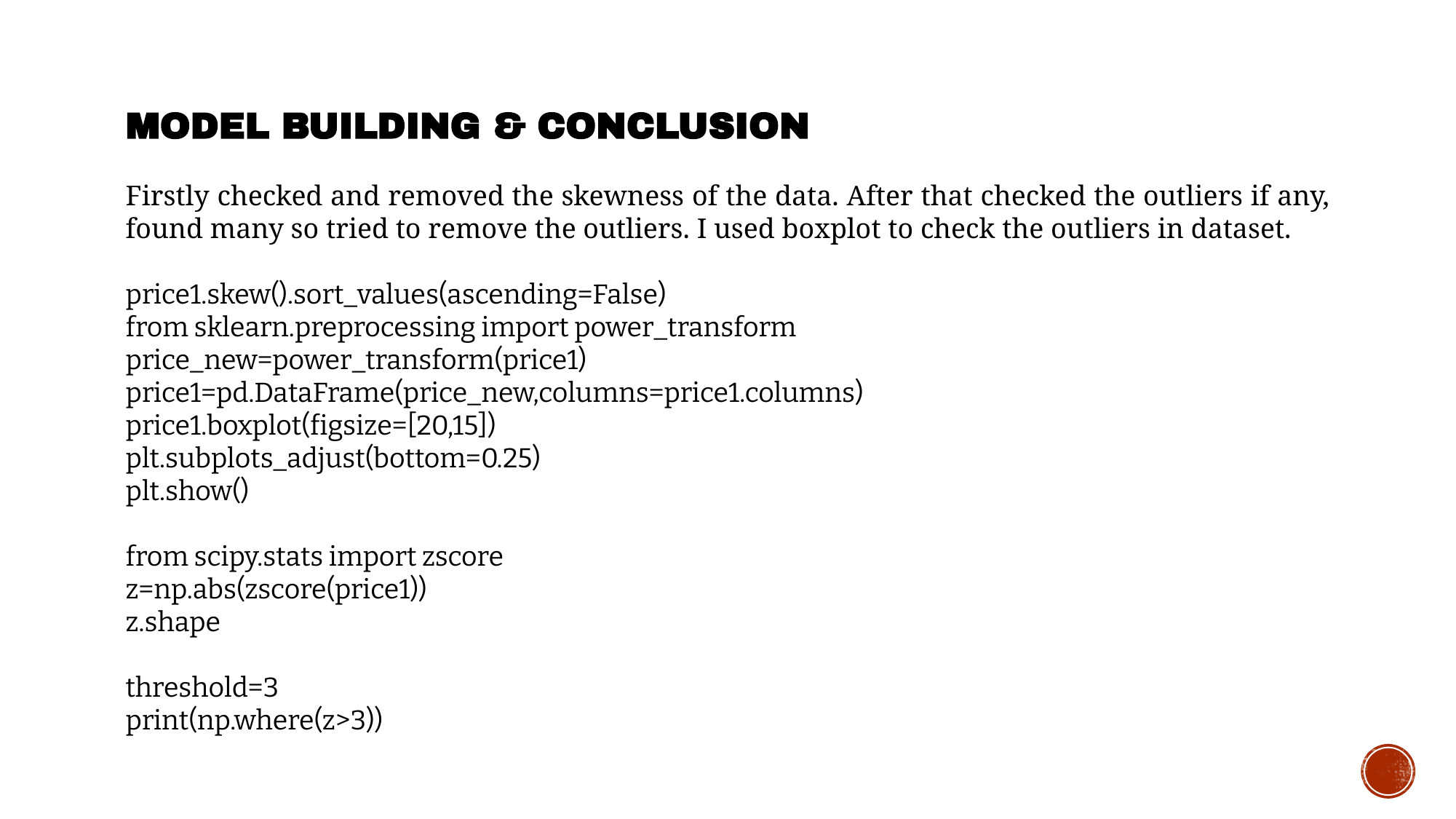

MODEL BUILDING & CONCLUSION

Firstly checked and removed the skewness of the data. After that checked the outliers if any, found many so tried to remove the outliers. I used boxplot to check the outliers in dataset. ​
​
price1.skew().sort_values(ascending=False)​
from sklearn.preprocessing import power_transform​
price_new=power_transform(price1)​
price1=pd.DataFrame(price_new,columns=price1.columns)​
price1.boxplot(figsize=[20,15])​
plt.subplots_adjust(bottom=0.25)​
plt.show()​

from scipy.stats import zscore
z=np.abs(zscore(price1))
z.shape

threshold=3
print(np.where(z>3))